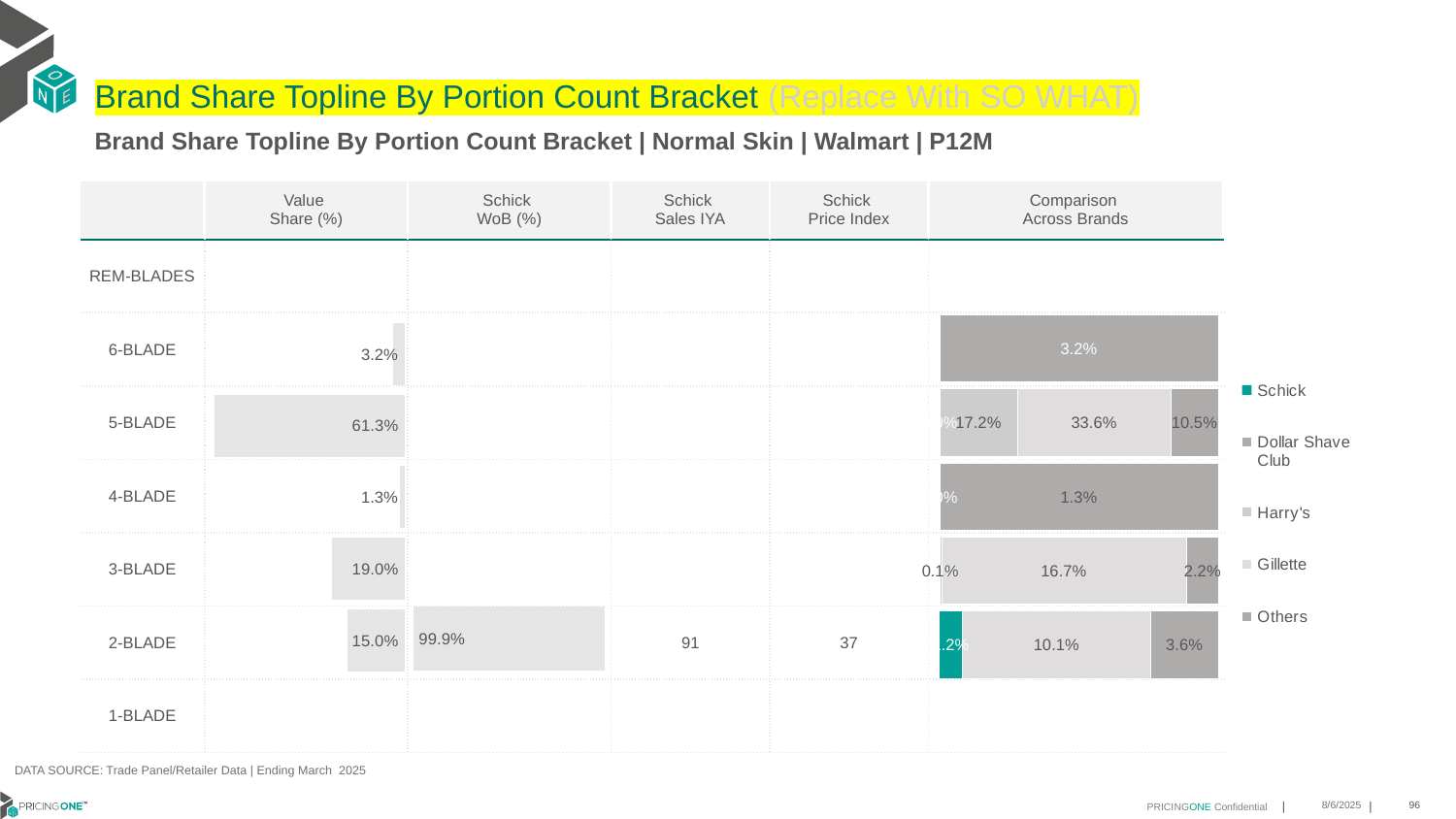

# Brand Share Topline By Portion Count Bracket (Replace With SO WHAT)
Brand Share Topline By Portion Count Bracket | Normal Skin | Walmart | P12M
|  | Value Share (%) | Schick WoB (%) | Schick Sales IYA | Schick Price Index | Comparison Across Brands |
| --- | --- | --- | --- | --- | --- |
| REM-BLADES |  |  |  |  |  |
| 6-BLADE |  |  |  |  |  |
| 5-BLADE |  |  |  |  |  |
| 4-BLADE |  |  |  |  |  |
| 3-BLADE |  |  |  |  |  |
| 2-BLADE |  |  | 91 | 37 |  |
| 1-BLADE |  |  |  |  |  |

### Chart

| Category | Schick | Dollar Shave Club | Harry's | Gillette | Others |
|---|---|---|---|---|---|
| REM-BLADES | None | None | None | None | None |
| 6-BLADE | None | 0.031709709732985675 | None | None | None |
| 5-BLADE | 2.4908268403356655e-06 | None | 0.17163436102785506 | 0.33572569545196673 | 0.10523514204575193 |
| 4-BLADE | 2.1626939631656973e-06 | None | None | None | 0.012580539935042667 |
| 3-BLADE | 4.116576095405052e-06 | None | 0.0013156984881155878 | 0.16667428954142305 | 0.02173139029251249 |
| 2-BLADE | 0.012273116716961357 | None | None | 0.10140132202797245 | 0.03645614434368387 |
| 1-BLADE | None | None | None | None | None |

### Chart

| Category | Value Share |
|---|---|
|  | None |

### Chart

| Category | Brand WoB % |
|---|---|
|  | None |
DATA SOURCE: Trade Panel/Retailer Data | Ending March  2025

8/6/2025
96